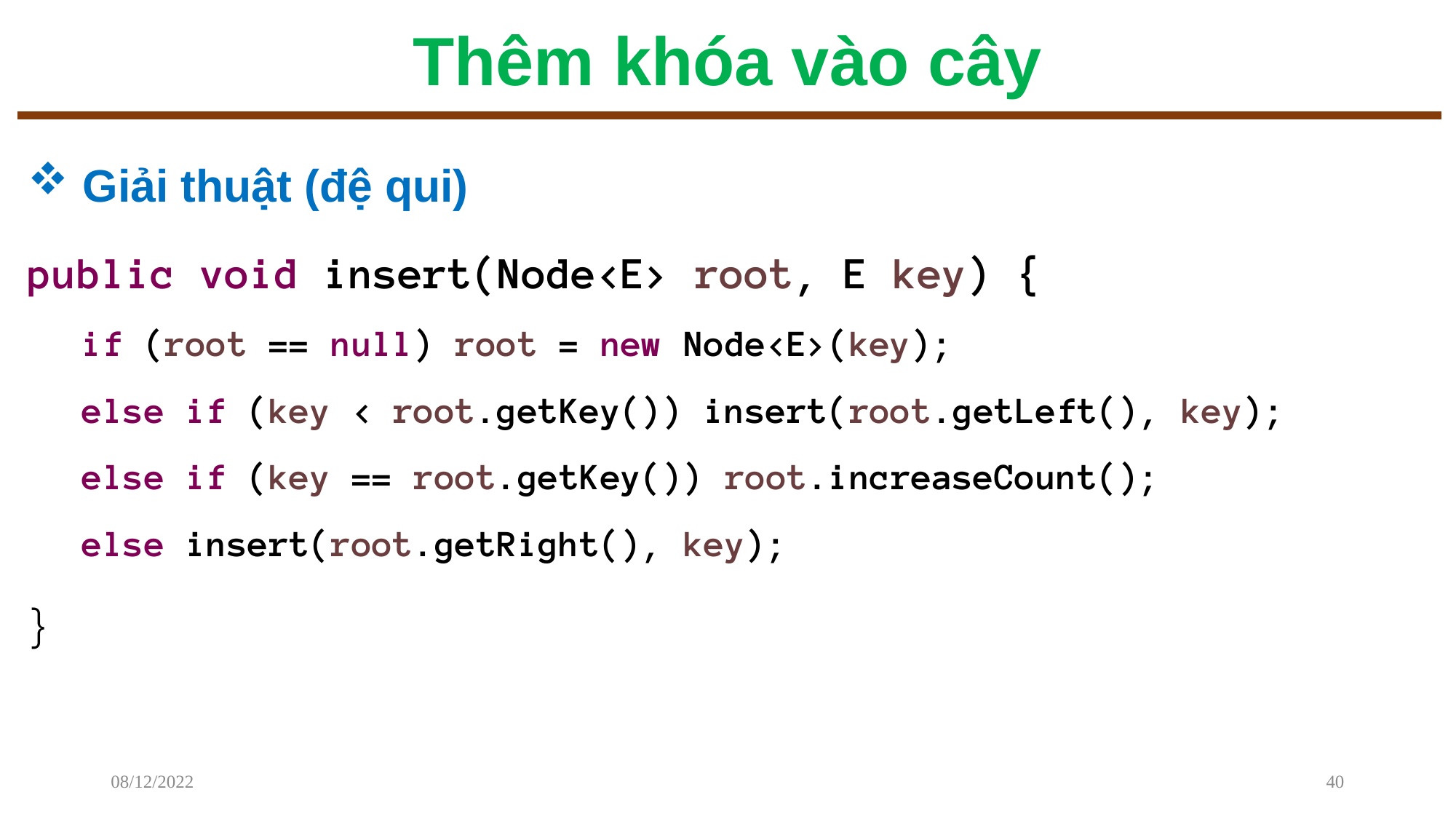

# Thêm khóa vào cây
Giải thuật (đệ qui)
public void insert(Node<E> root, E key) {
if (root == null) root = new Node<E>(key);
else if (key < root.getKey()) insert(root.getLeft(), key);
else if (key == root.getKey()) root.increaseCount();
else insert(root.getRight(), key);
}
08/12/2022
40